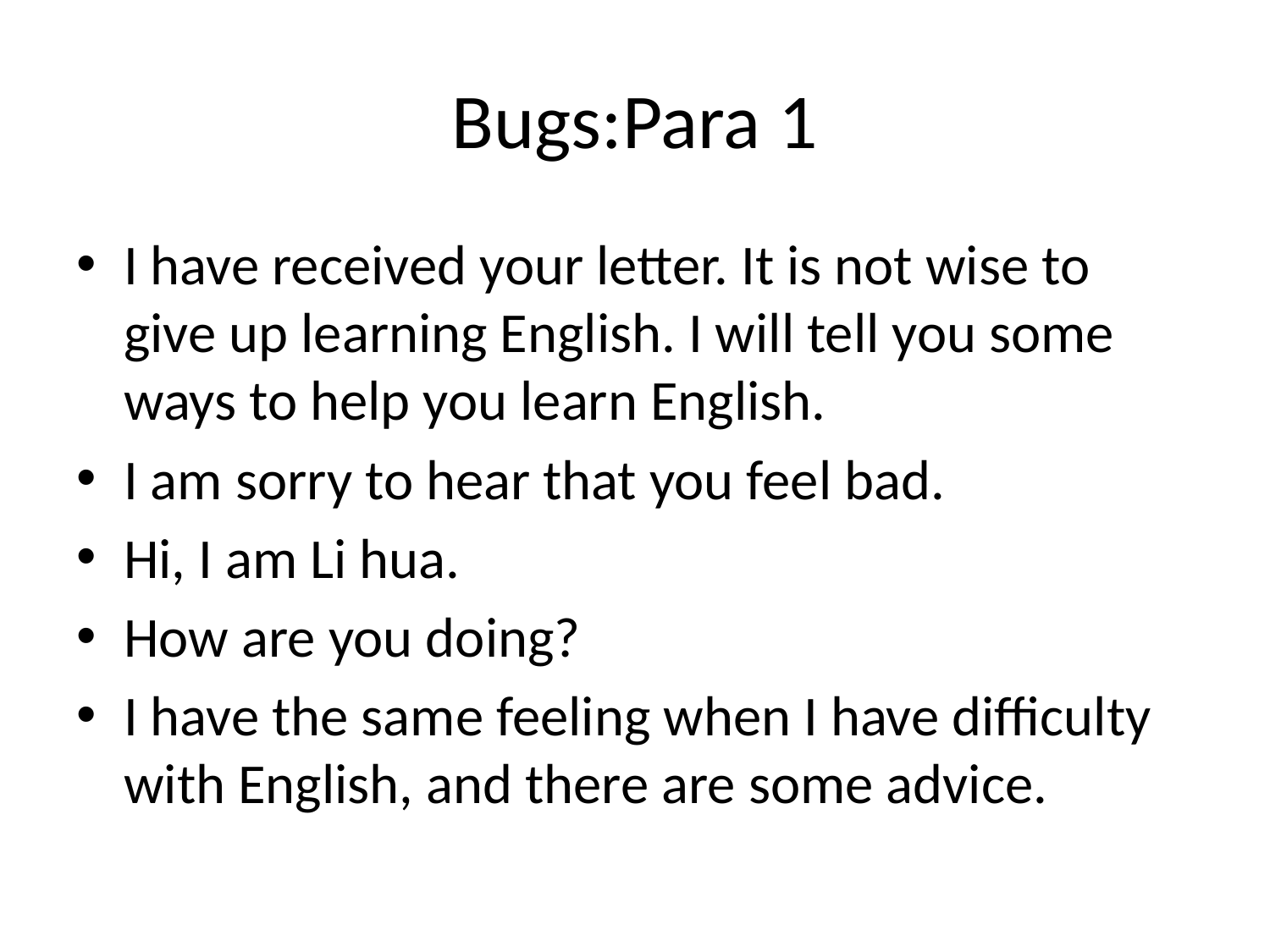

# Bugs:Para 1
I have received your letter. It is not wise to give up learning English. I will tell you some ways to help you learn English.
I am sorry to hear that you feel bad.
Hi, I am Li hua.
How are you doing?
I have the same feeling when I have difficulty with English, and there are some advice.